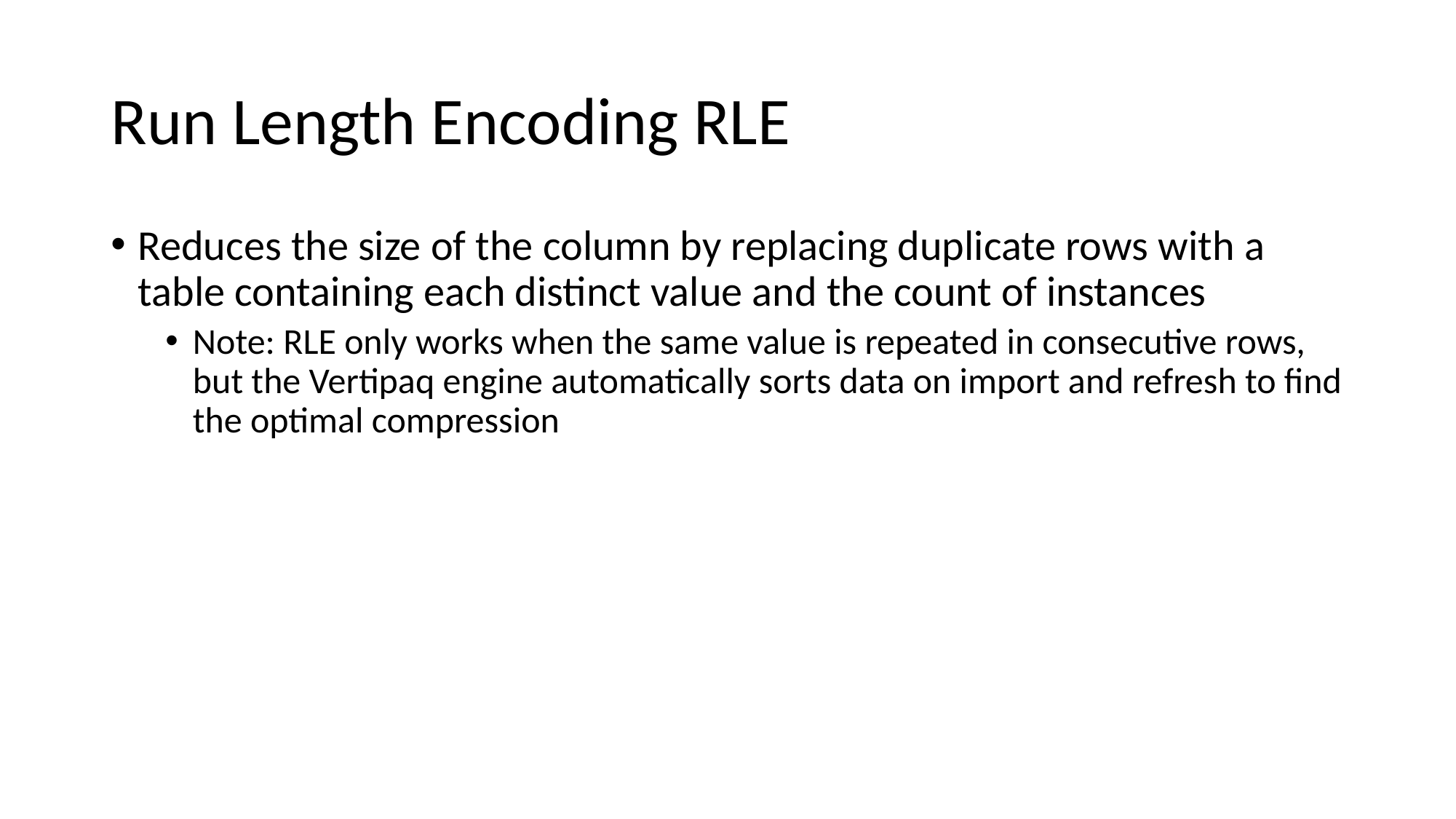

# Run Length Encoding RLE
Reduces the size of the column by replacing duplicate rows with a table containing each distinct value and the count of instances
Note: RLE only works when the same value is repeated in consecutive rows, but the Vertipaq engine automatically sorts data on import and refresh to find the optimal compression